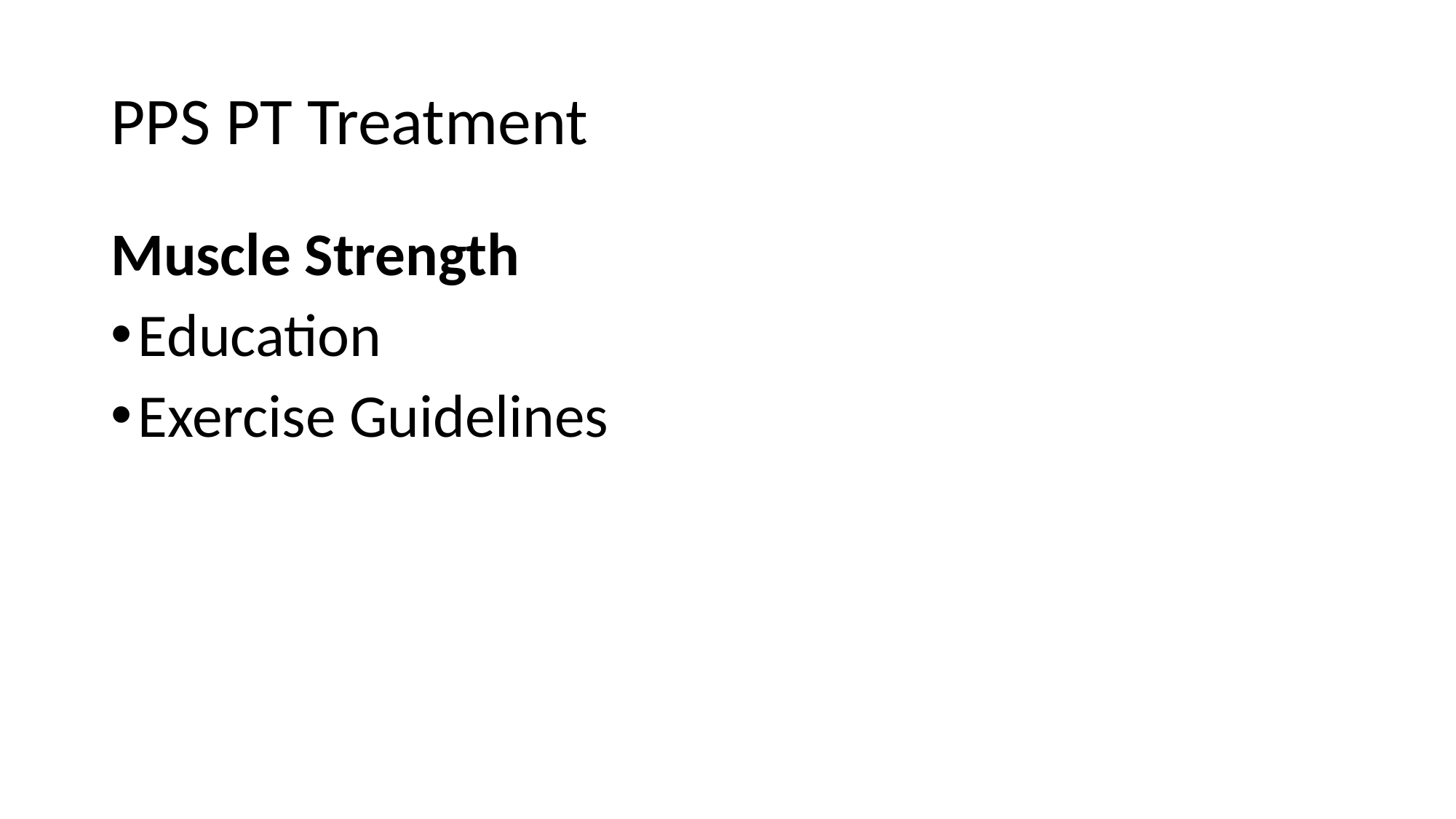

# PPS PT Treatment
Muscle Strength
Education
Exercise Guidelines